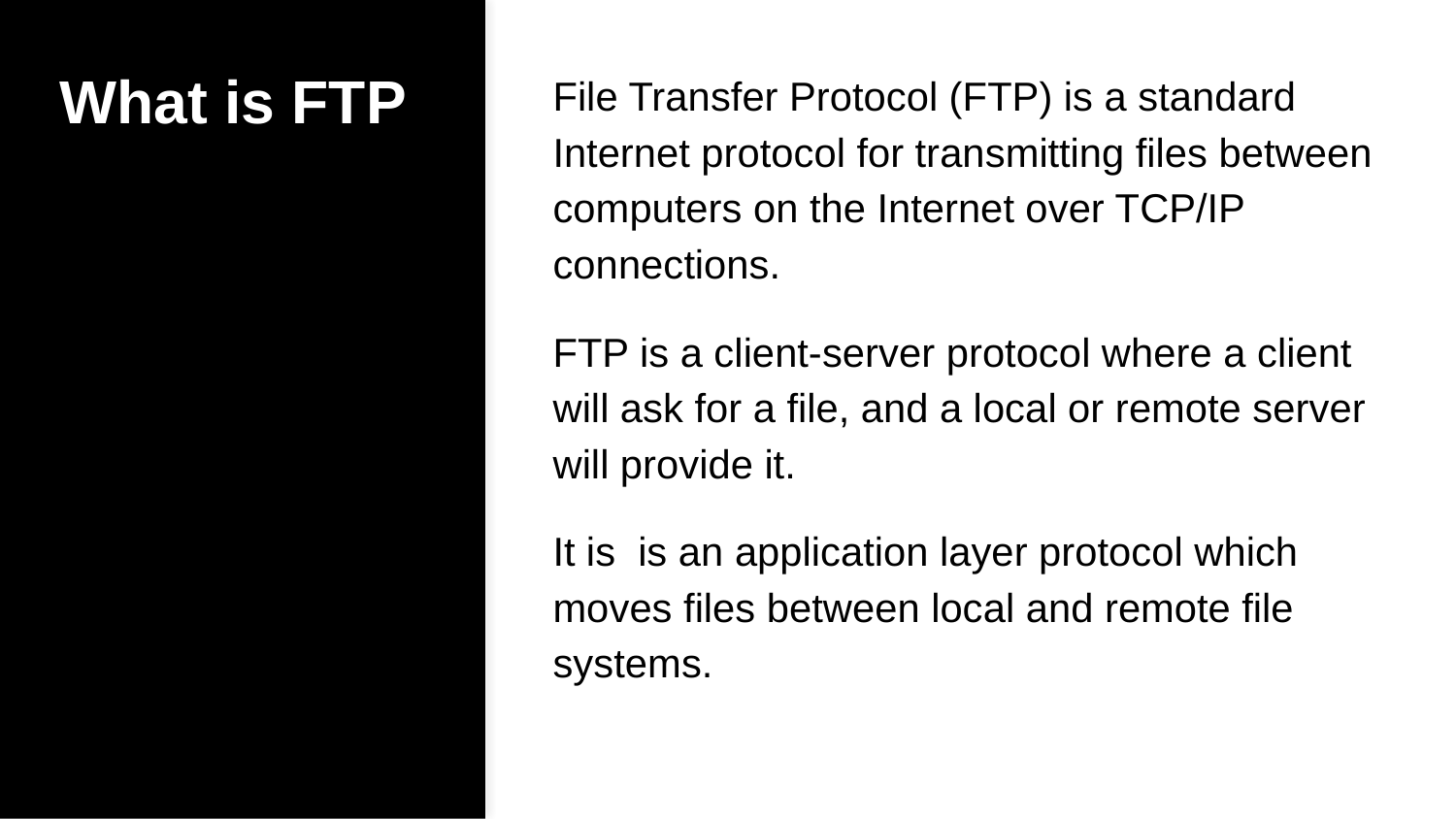

# What is FTP
File Transfer Protocol (FTP) is a standard Internet protocol for transmitting files between computers on the Internet over TCP/IP connections.
FTP is a client-server protocol where a client will ask for a file, and a local or remote server will provide it.
It is  is an application layer protocol which moves files between local and remote file systems.